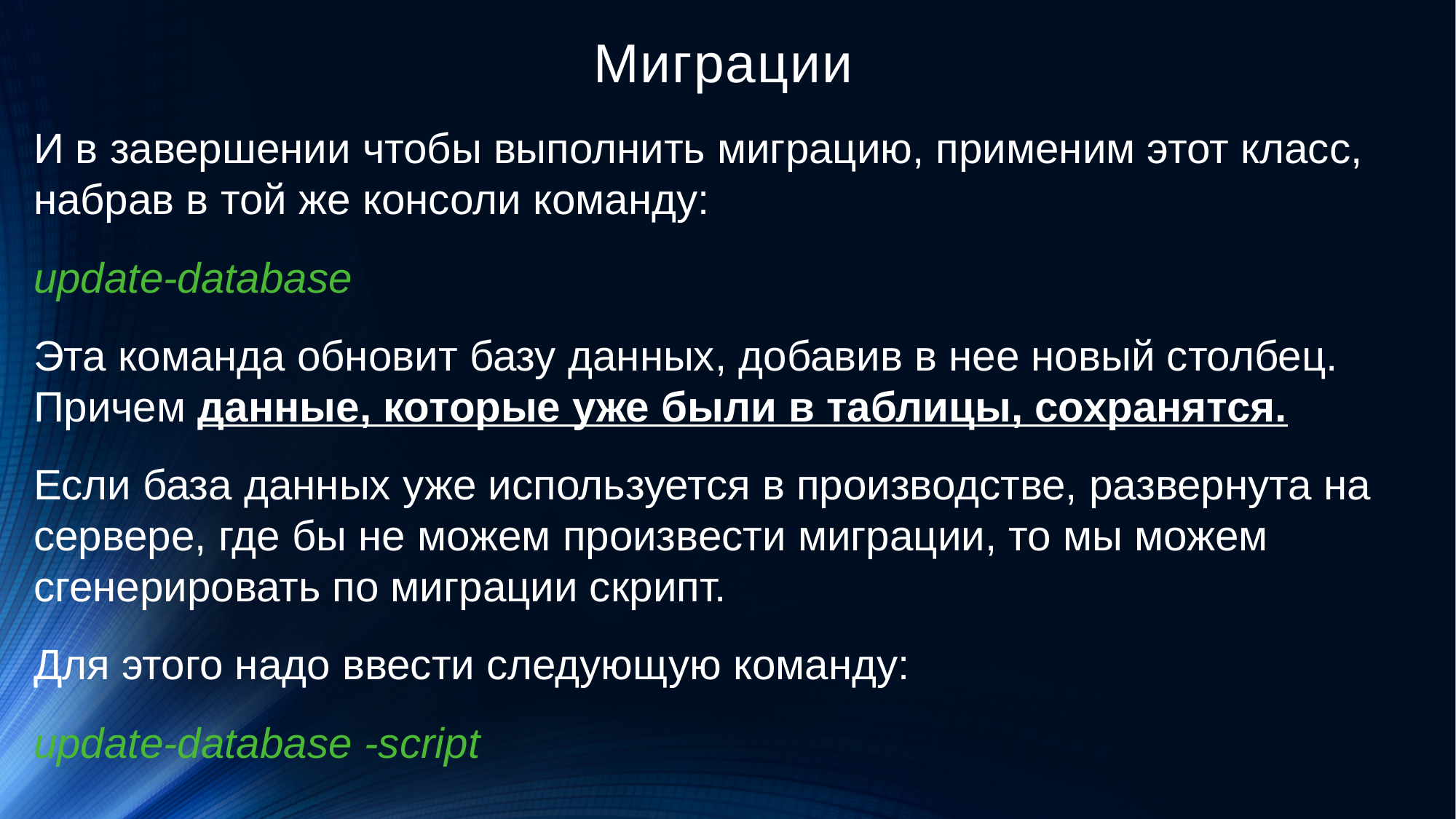

# Миграции
И в завершении чтобы выполнить миграцию, применим этот класс, набрав в той же консоли команду:
update-database
Эта команда обновит базу данных, добавив в нее новый столбец. Причем данные, которые уже были в таблицы, сохранятся.
Если база данных уже используется в производстве, развернута на сервере, где бы не можем произвести миграции, то мы можем сгенерировать по миграции скрипт.
Для этого надо ввести следующую команду:
update-database -script